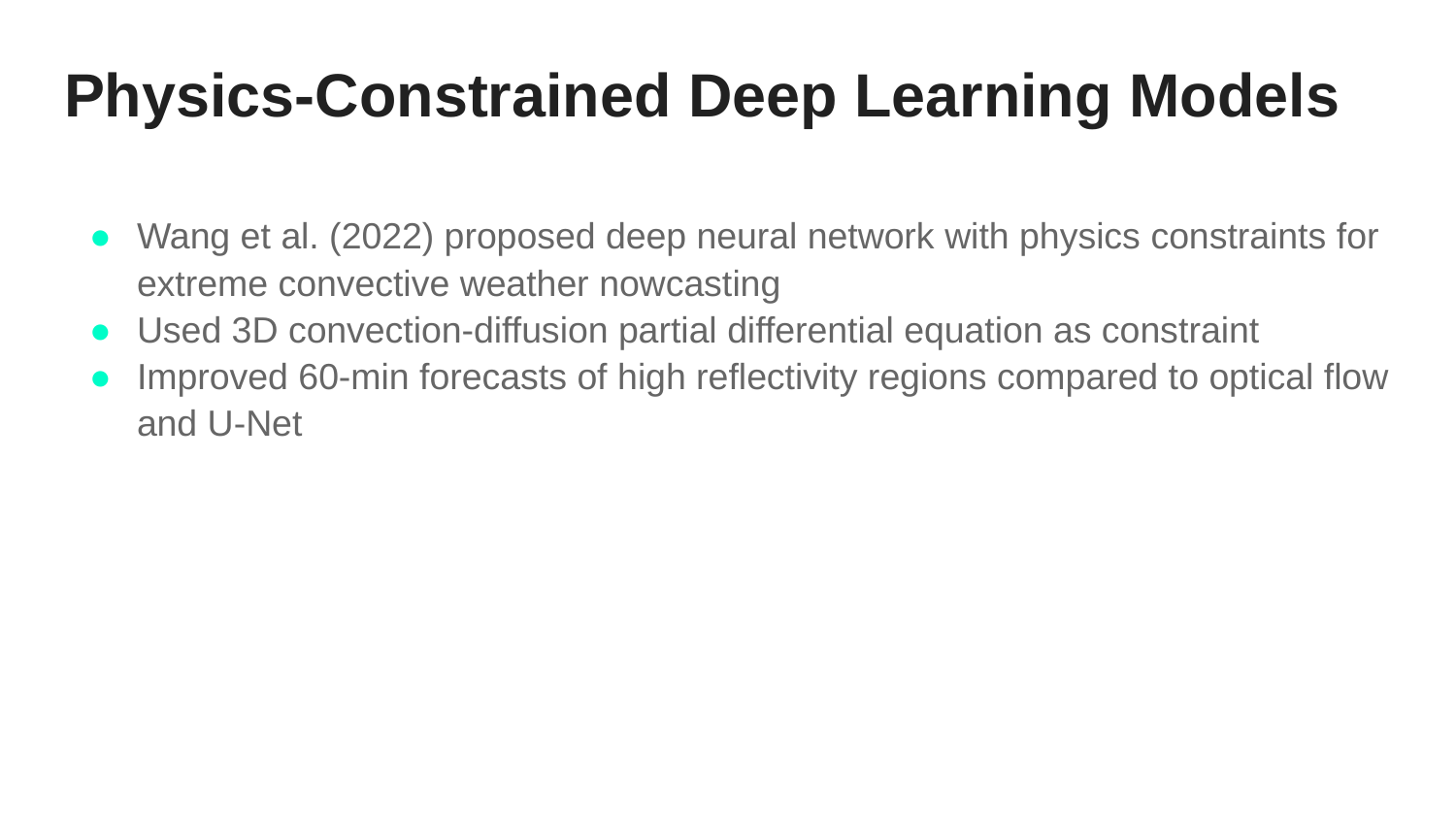

# Physics-Constrained Deep Learning Models
Wang et al. (2022) proposed deep neural network with physics constraints for extreme convective weather nowcasting
Used 3D convection-diffusion partial differential equation as constraint
Improved 60-min forecasts of high reflectivity regions compared to optical flow and U-Net